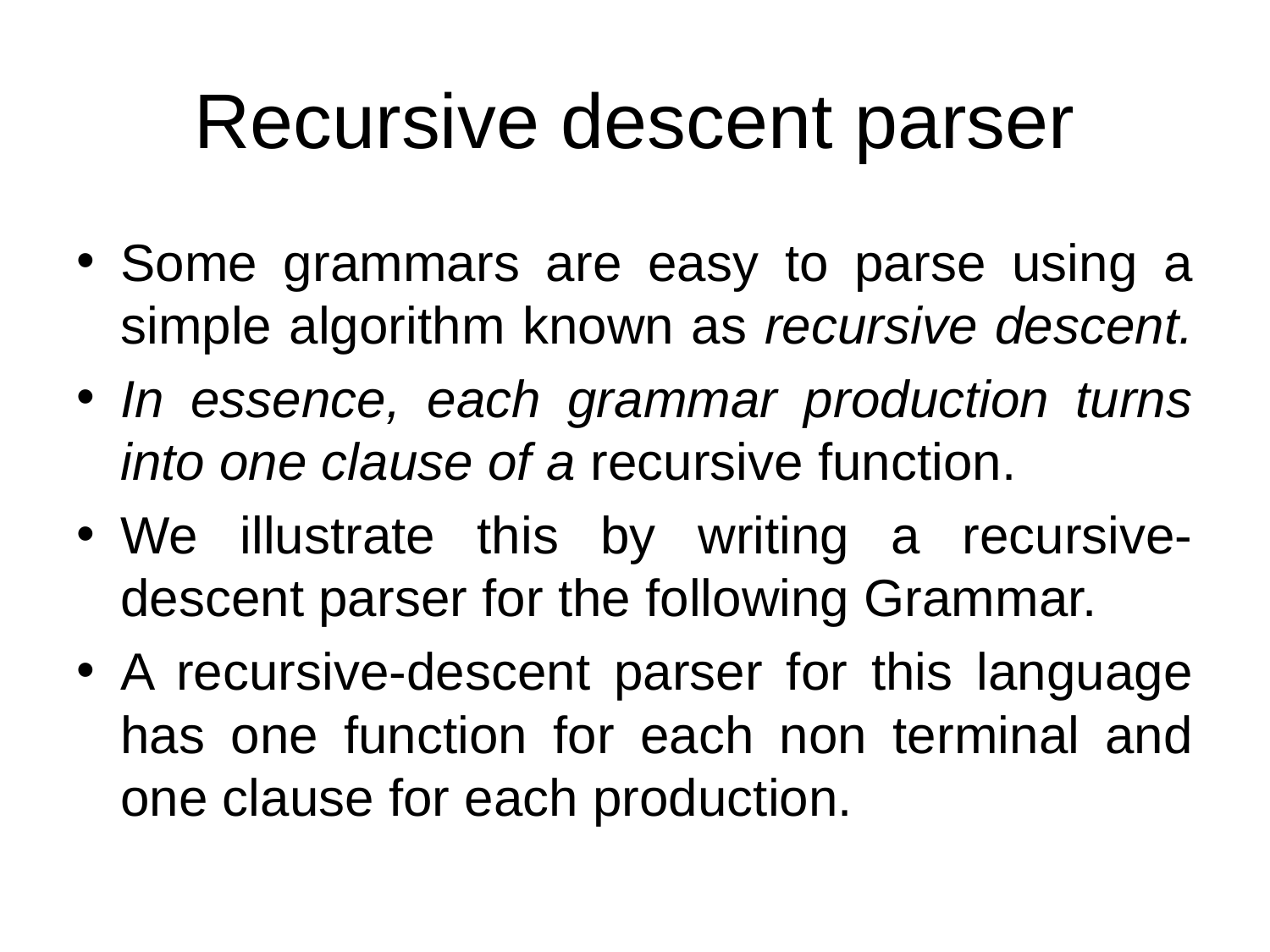

# Recursive descent parser
Some grammars are easy to parse using a simple algorithm known as recursive descent.
In essence, each grammar production turns into one clause of a recursive function.
We illustrate this by writing a recursive-descent parser for the following Grammar.
A recursive-descent parser for this language has one function for each non terminal and one clause for each production.